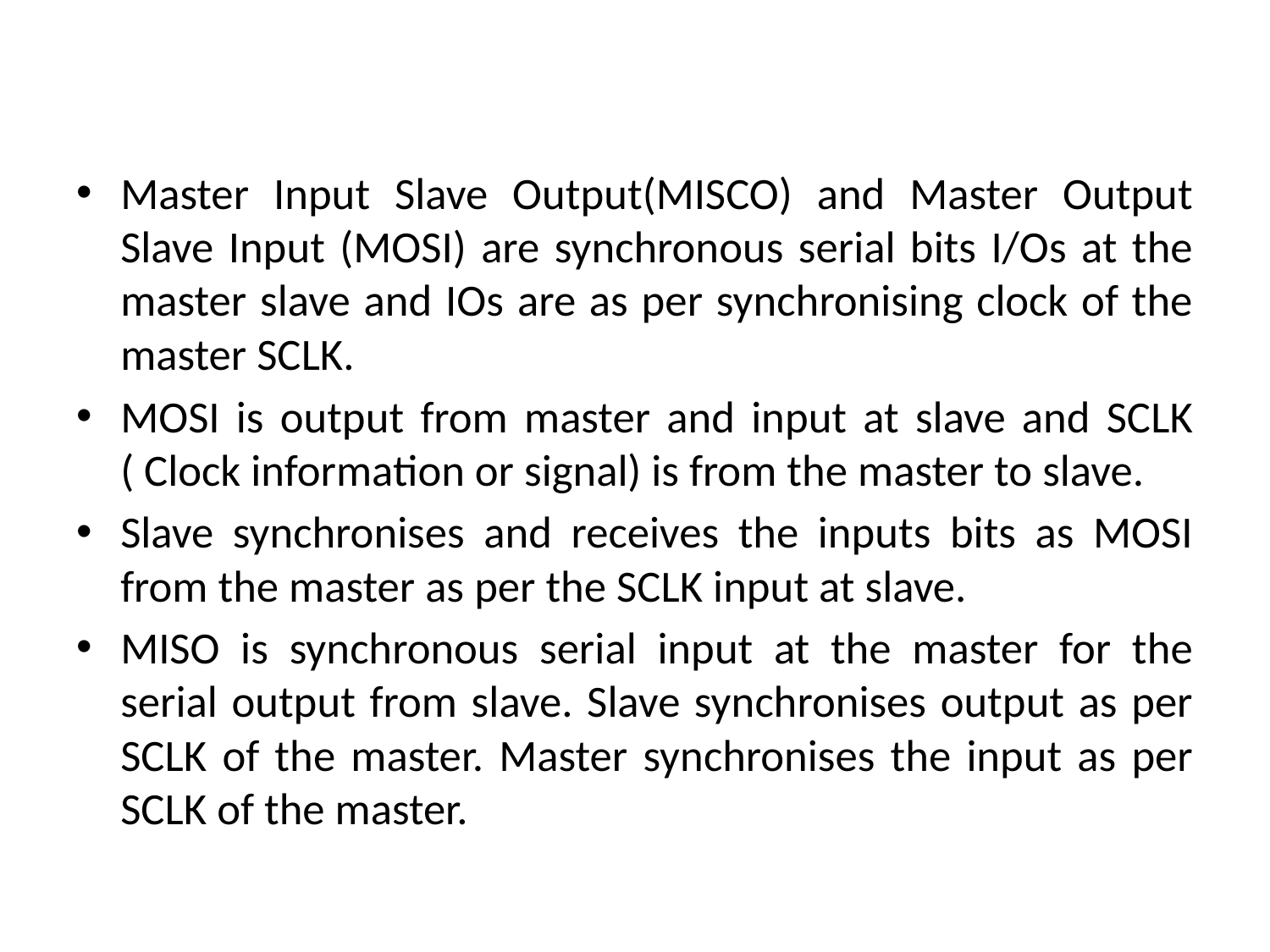

#
Master Input Slave Output(MISCO) and Master Output Slave Input (MOSI) are synchronous serial bits I/Os at the master slave and IOs are as per synchronising clock of the master SCLK.
MOSI is output from master and input at slave and SCLK ( Clock information or signal) is from the master to slave.
Slave synchronises and receives the inputs bits as MOSI from the master as per the SCLK input at slave.
MISO is synchronous serial input at the master for the serial output from slave. Slave synchronises output as per SCLK of the master. Master synchronises the input as per SCLK of the master.